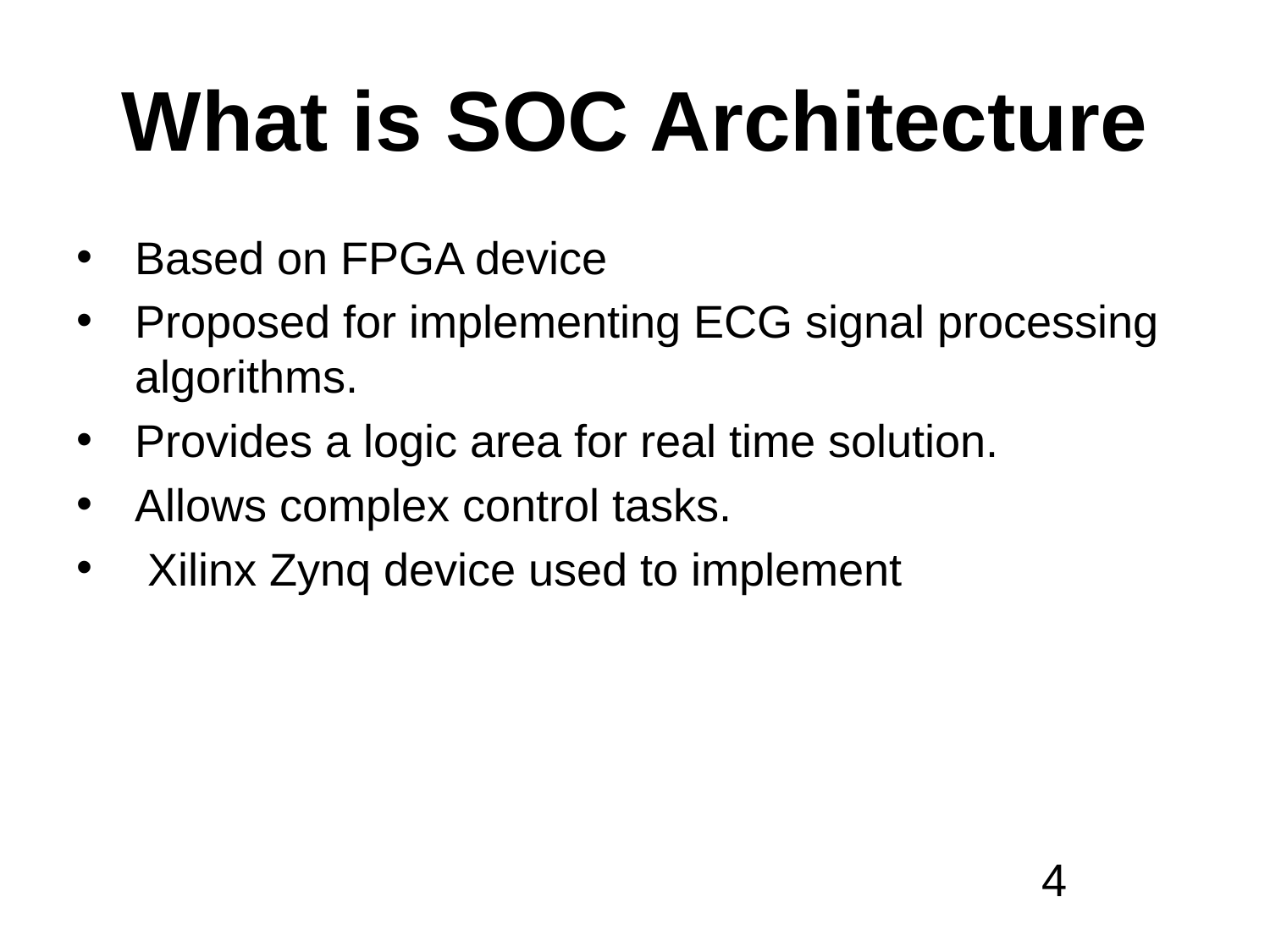

# What is SOC Architecture
Based on FPGA device
Proposed for implementing ECG signal processing algorithms.
Provides a logic area for real time solution.
Allows complex control tasks.
 Xilinx Zynq device used to implement

                                                                            4